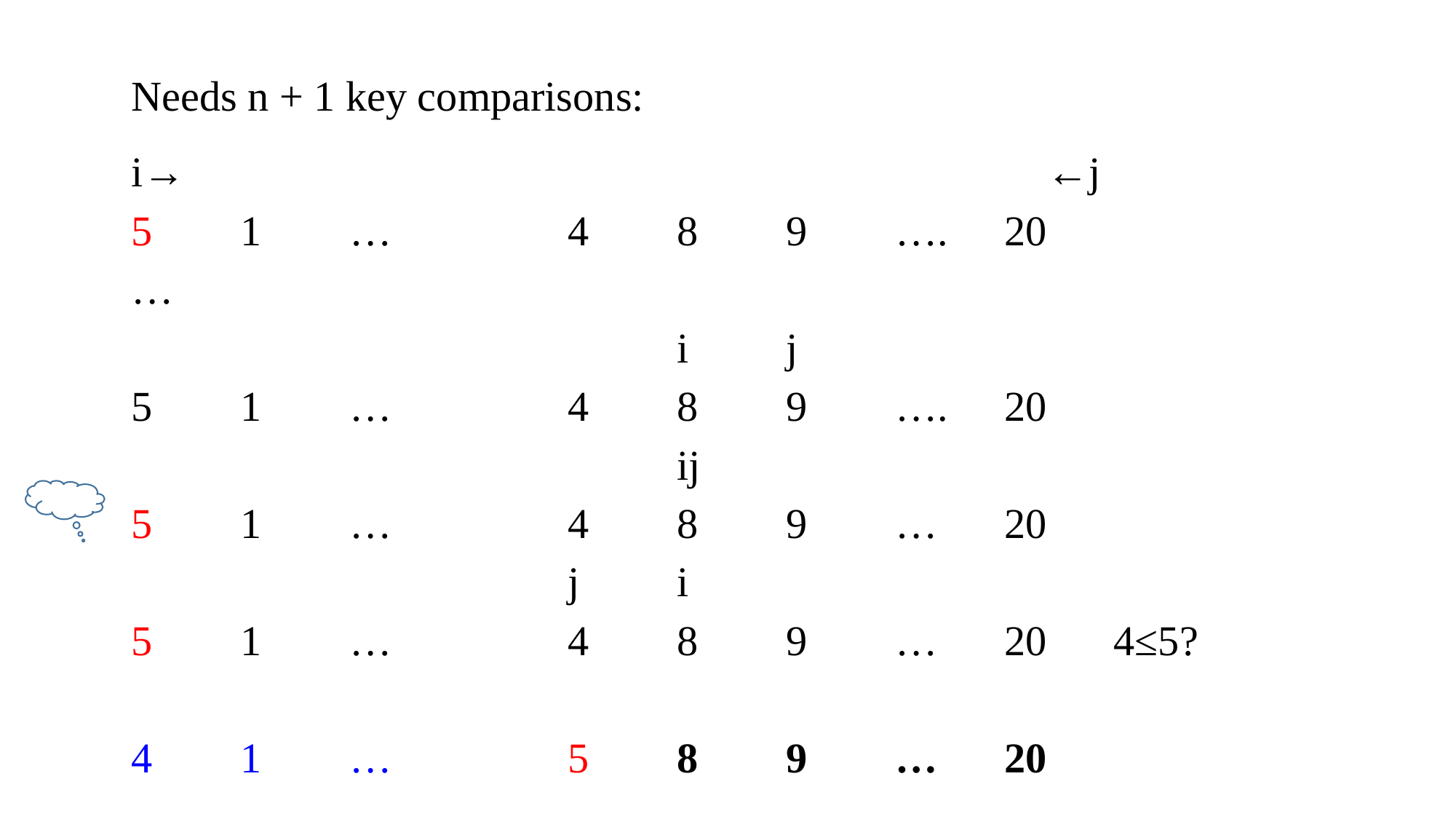

Needs n + 1 key comparisons:
i→								    ←j
5	1	…		4   	8   	9 	….	20
…
					i	j
5	1	…		4   	8   	9 	….	20
					ij
5	1	…		4	8	9 	…	20
				j	i
5	1	…		4	8	9 	…	20  	4≤5?

4	1	…		5	8	9	…	20